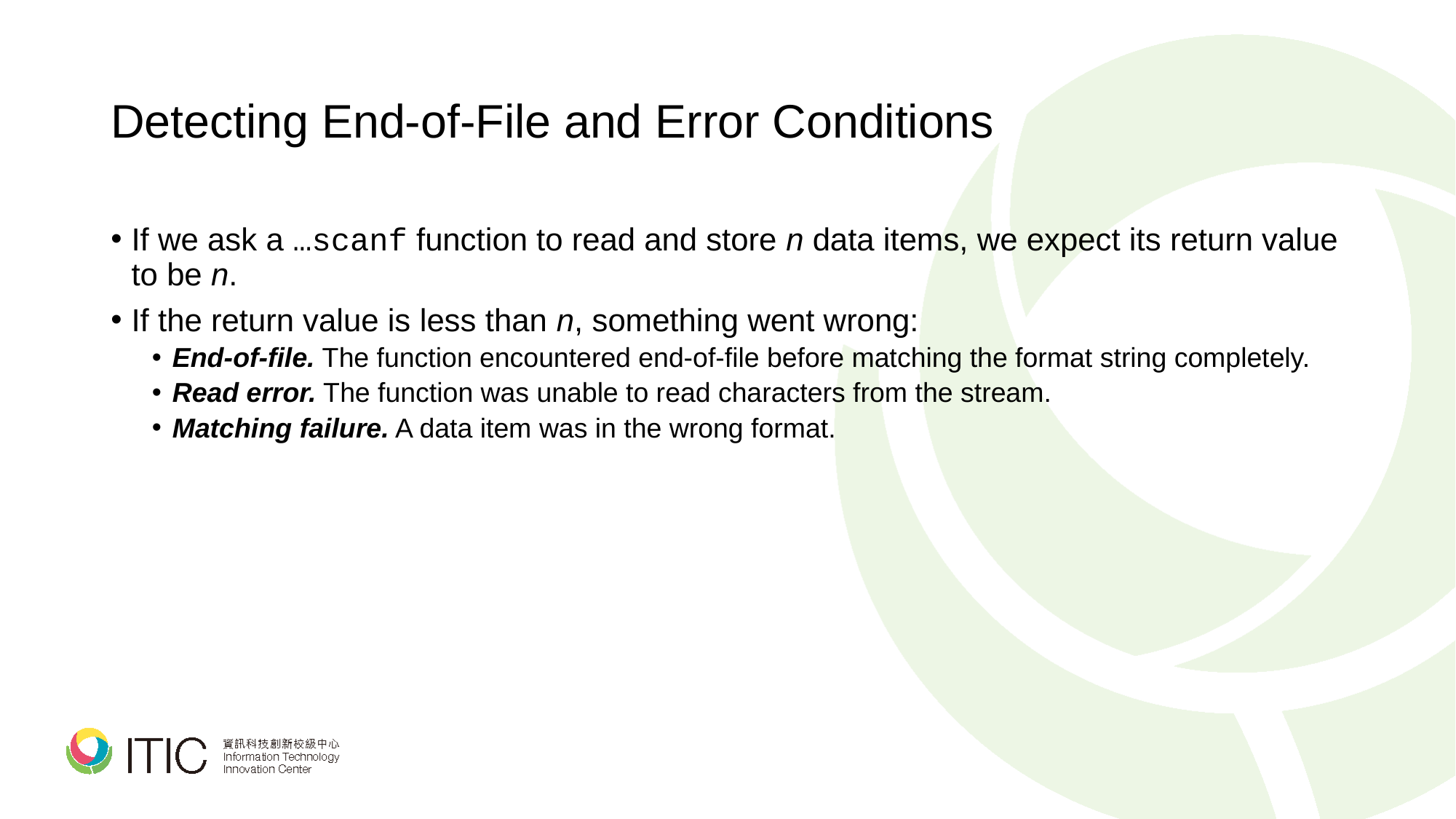

# Detecting End-of-File and Error Conditions
If we ask a …scanf function to read and store n data items, we expect its return value to be n.
If the return value is less than n, something went wrong:
End-of-file. The function encountered end-of-file before matching the format string completely.
Read error. The function was unable to read characters from the stream.
Matching failure. A data item was in the wrong format.